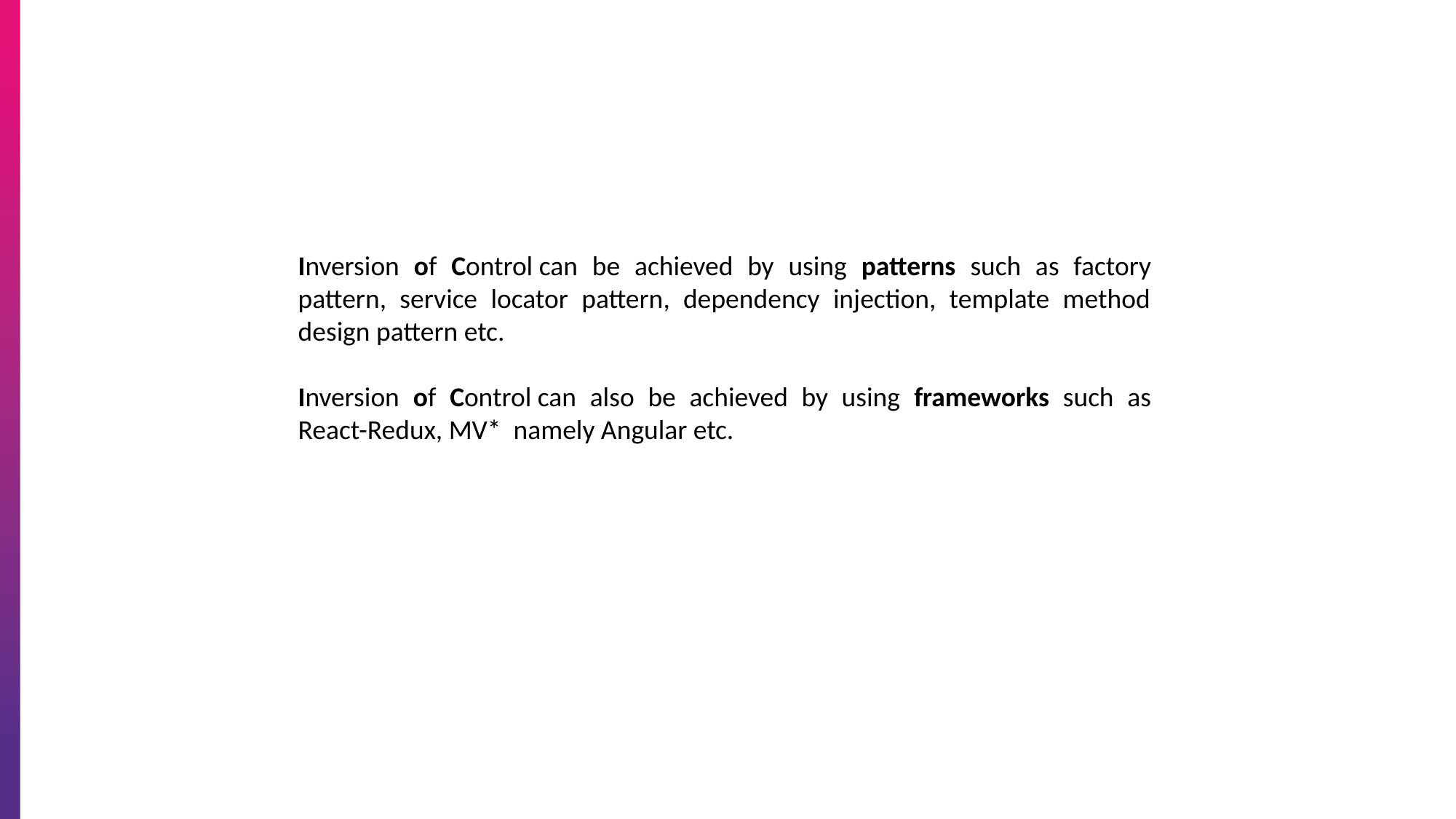

Inversion of Control can be achieved by using patterns such as factory pattern, service locator pattern, dependency injection, template method design pattern etc.

Inversion of Control can also be achieved by using frameworks such as React-Redux, MV*  namely Angular etc.